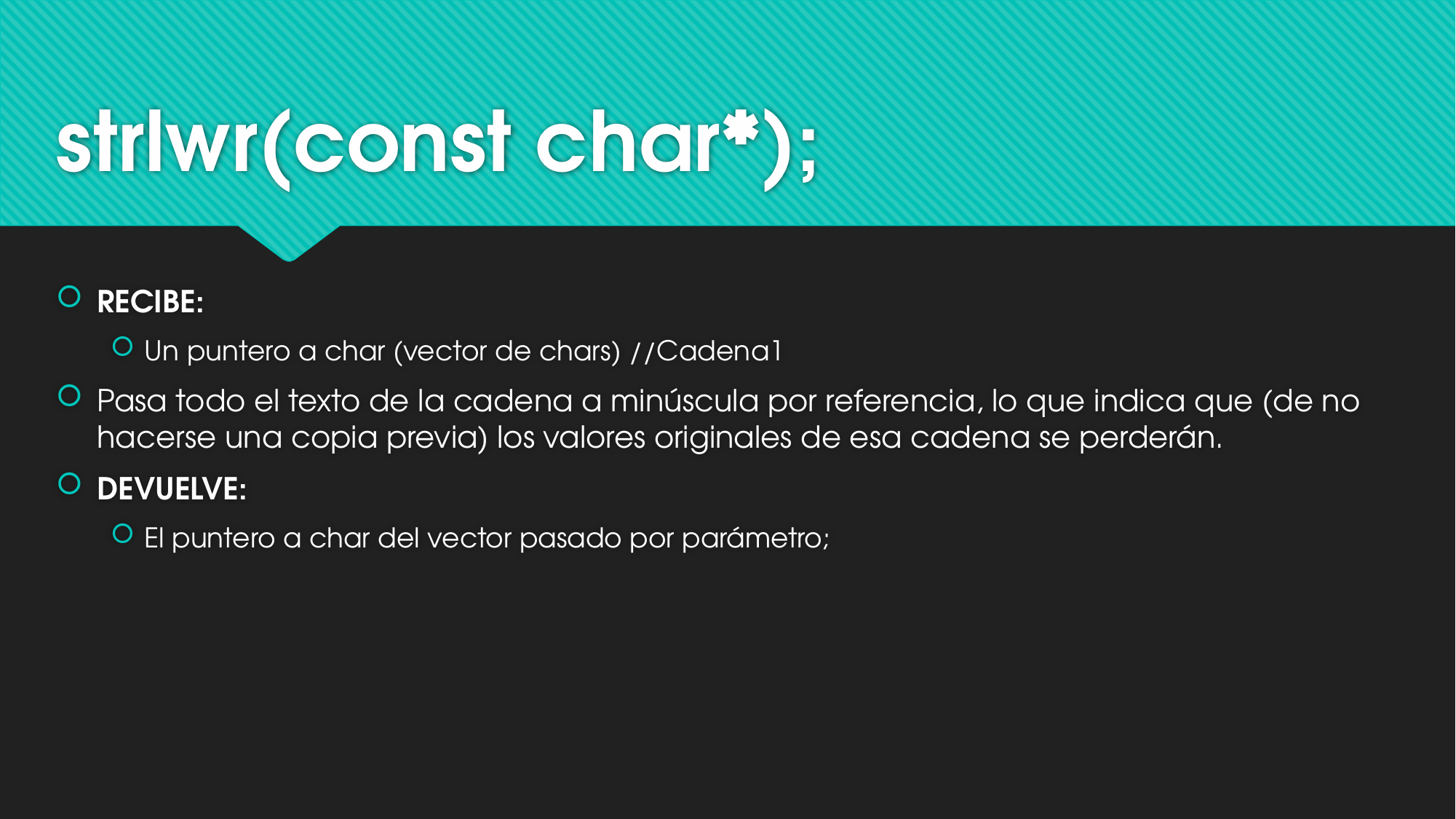

# strlwr(const char*);
RECIBE:
Un puntero a char (vector de chars) //Cadena1
Pasa todo el texto de la cadena a minúscula por referencia, lo que indica que (de no hacerse una copia previa) los valores originales de esa cadena se perderán.
DEVUELVE:
El puntero a char del vector pasado por parámetro;